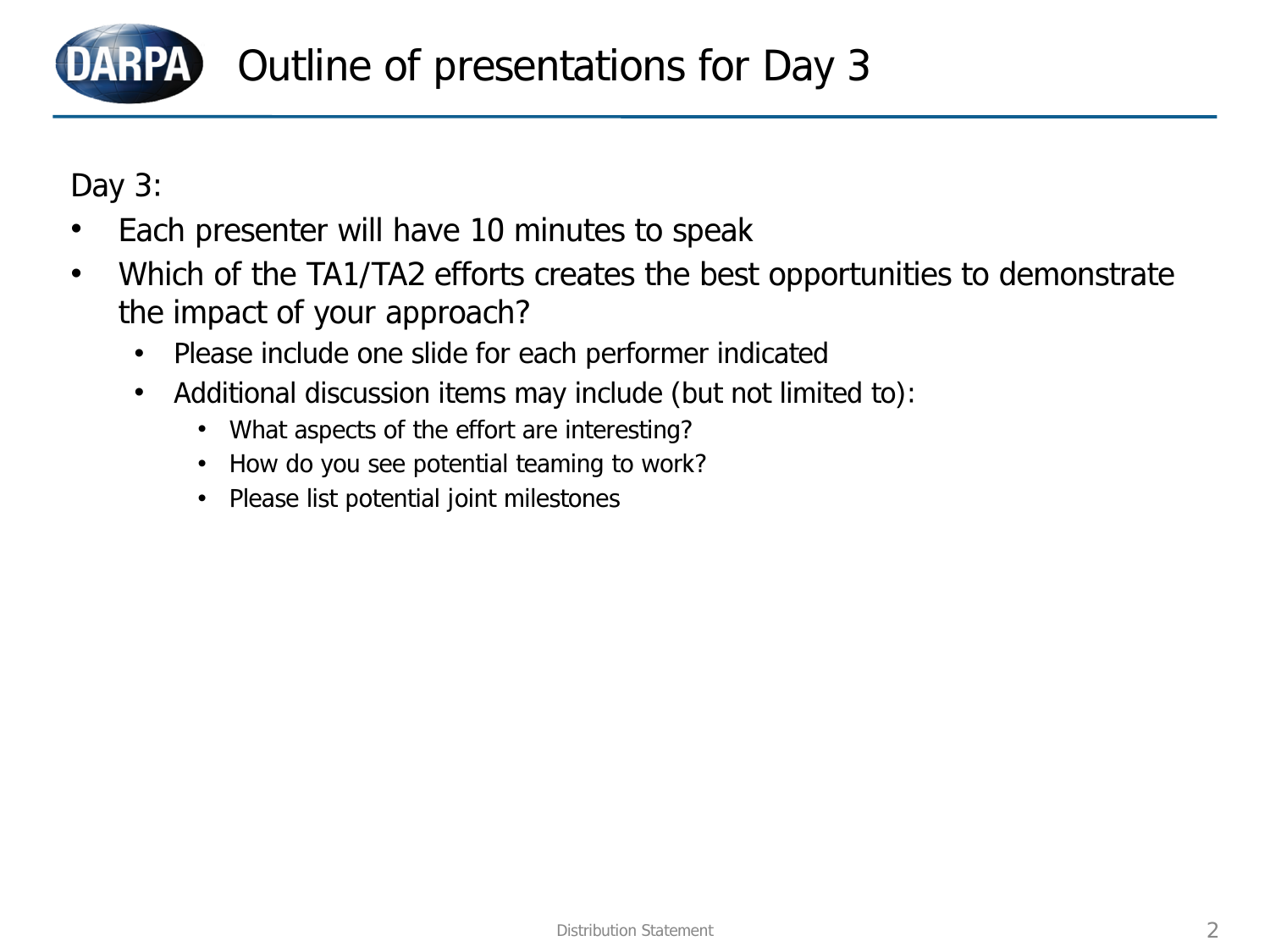

# Outline of presentations for Day 3
Day 3:
Each presenter will have 10 minutes to speak
Which of the TA1/TA2 efforts creates the best opportunities to demonstrate the impact of your approach?
Please include one slide for each performer indicated
Additional discussion items may include (but not limited to):
What aspects of the effort are interesting?
How do you see potential teaming to work?
Please list potential joint milestones

Distribution Statement
2